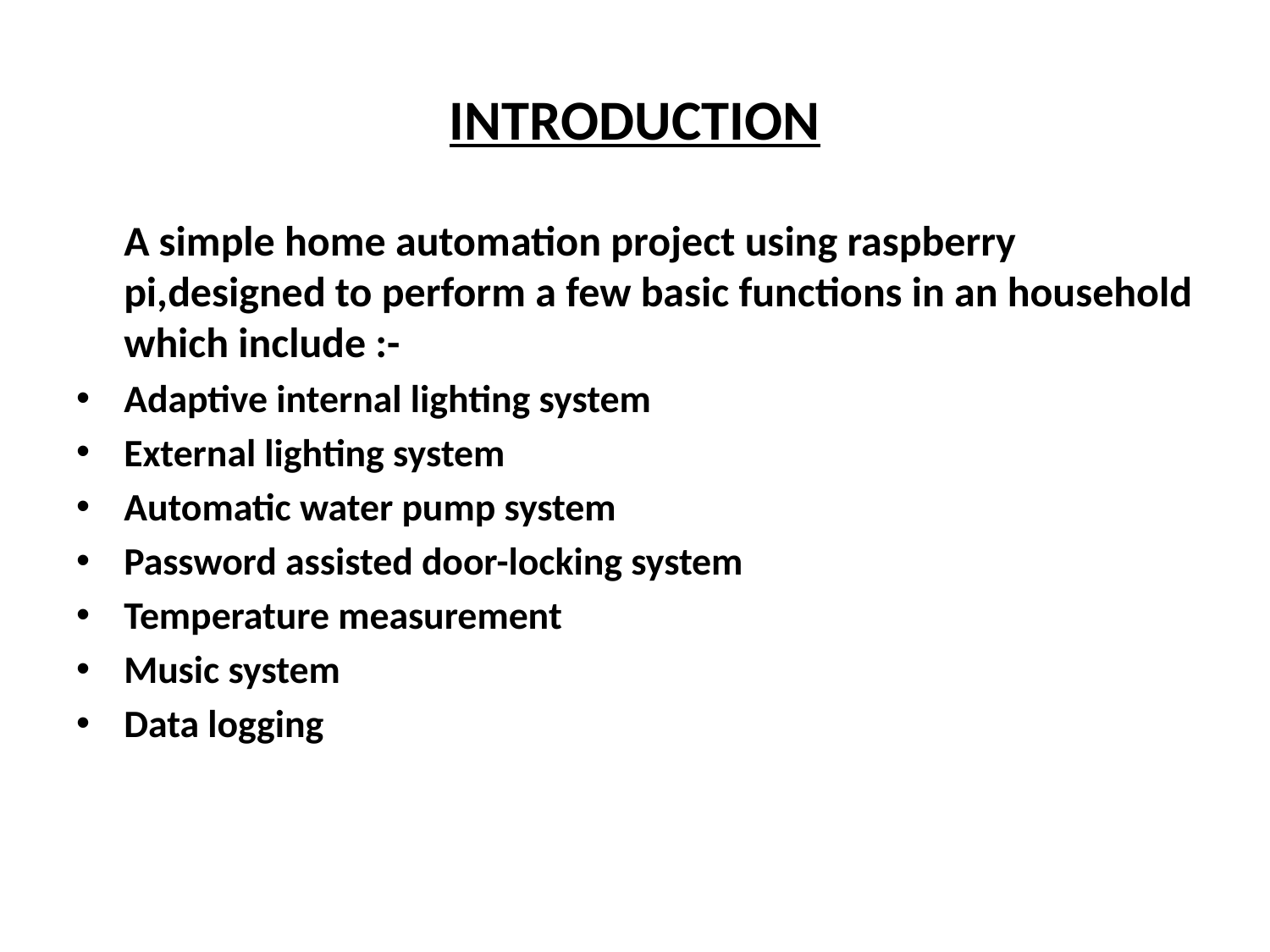

# INTRODUCTION

     A simple home automation project using raspberry pi,designed to perform a few basic functions in an household which include :-
Adaptive internal lighting system
External lighting system
Automatic water pump system
Password assisted door-locking system
Temperature measurement
Music system
Data logging